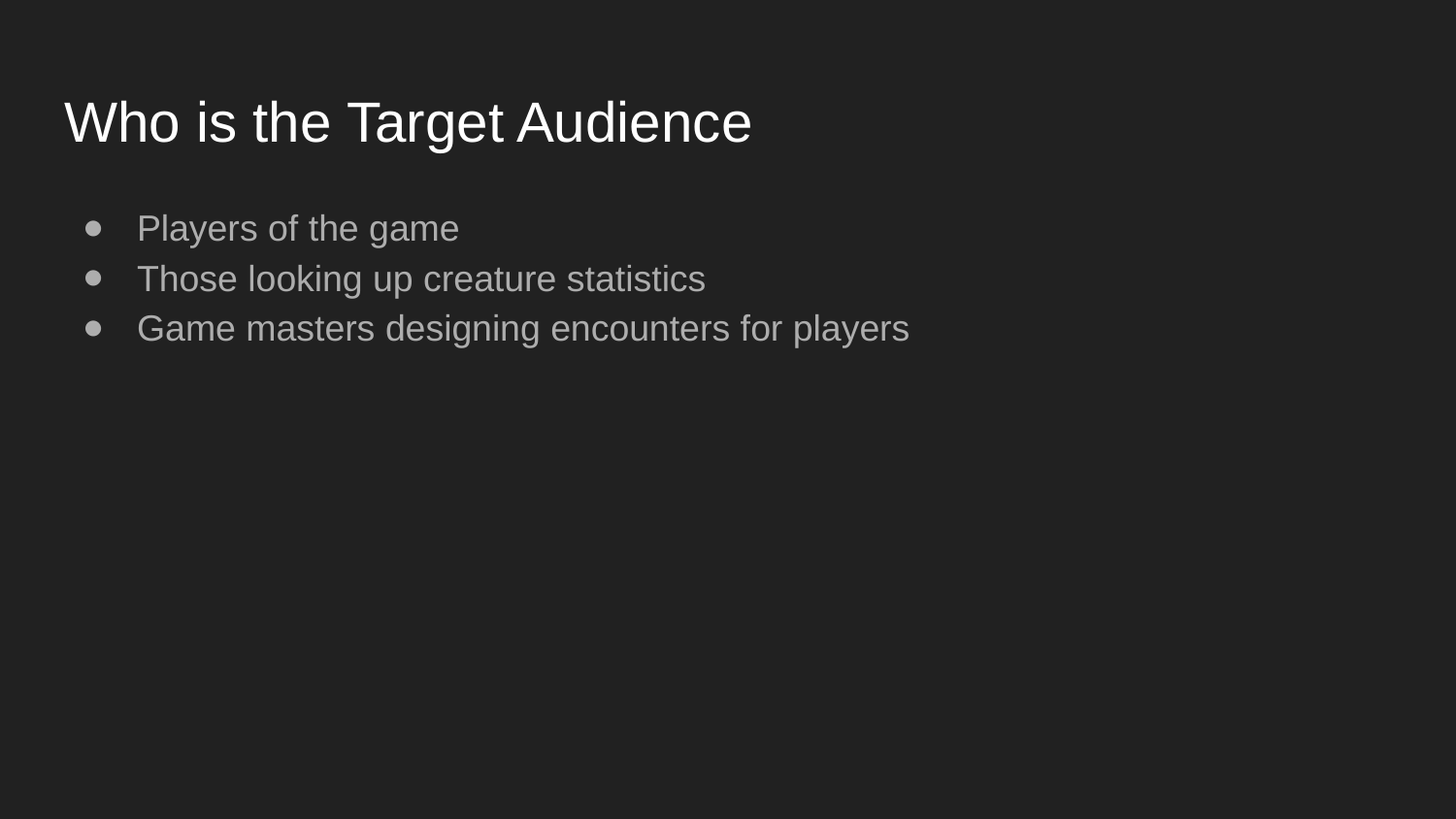

# Who is the Target Audience
Players of the game
Those looking up creature statistics
Game masters designing encounters for players